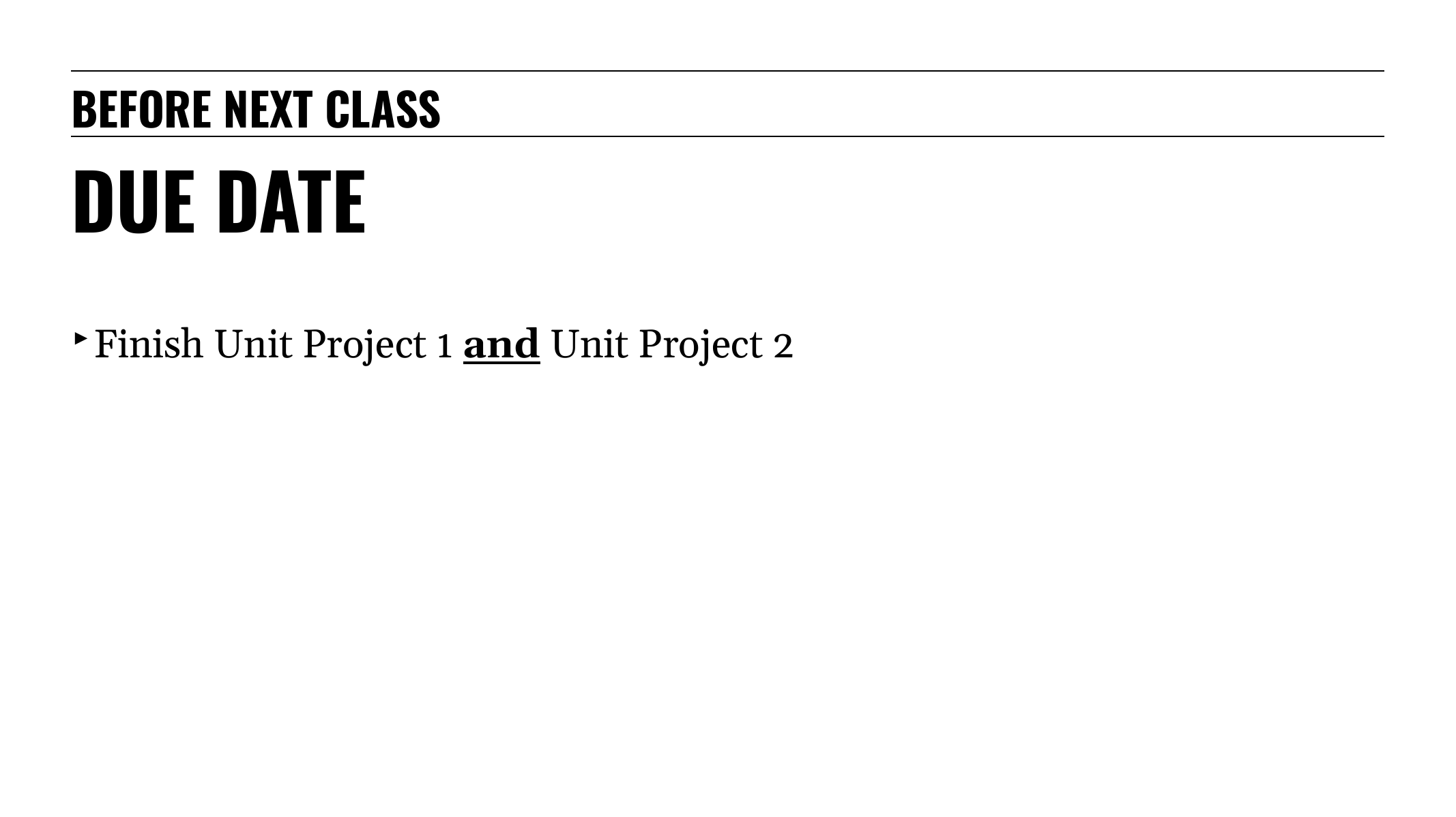

BEFORE NEXT CLASS
# DUE DATE

Finish Unit Project 1 and Unit Project 2